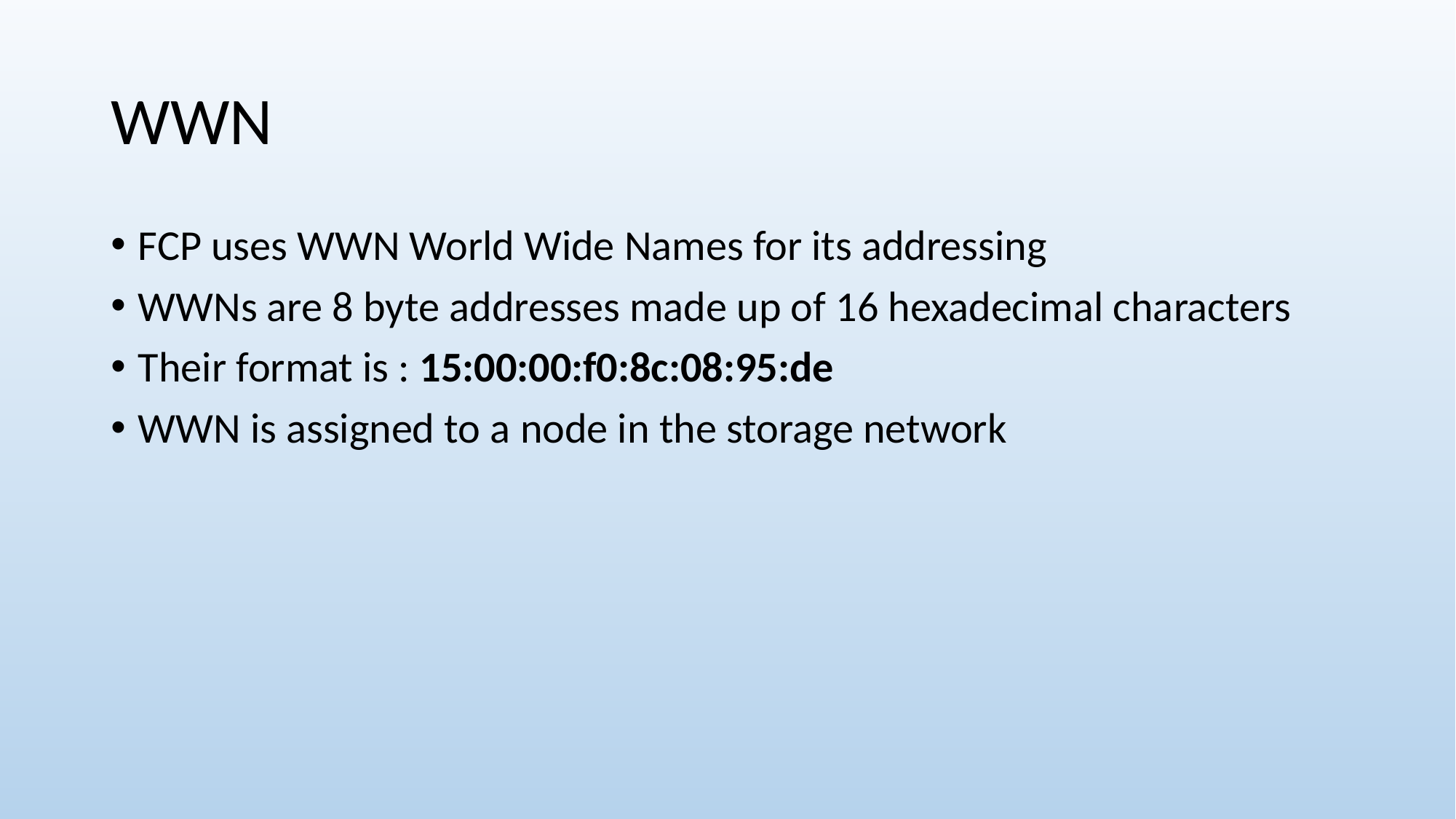

# WWN
FCP uses WWN World Wide Names for its addressing
WWNs are 8 byte addresses made up of 16 hexadecimal characters
Their format is : 15:00:00:f0:8c:08:95:de
WWN is assigned to a node in the storage network